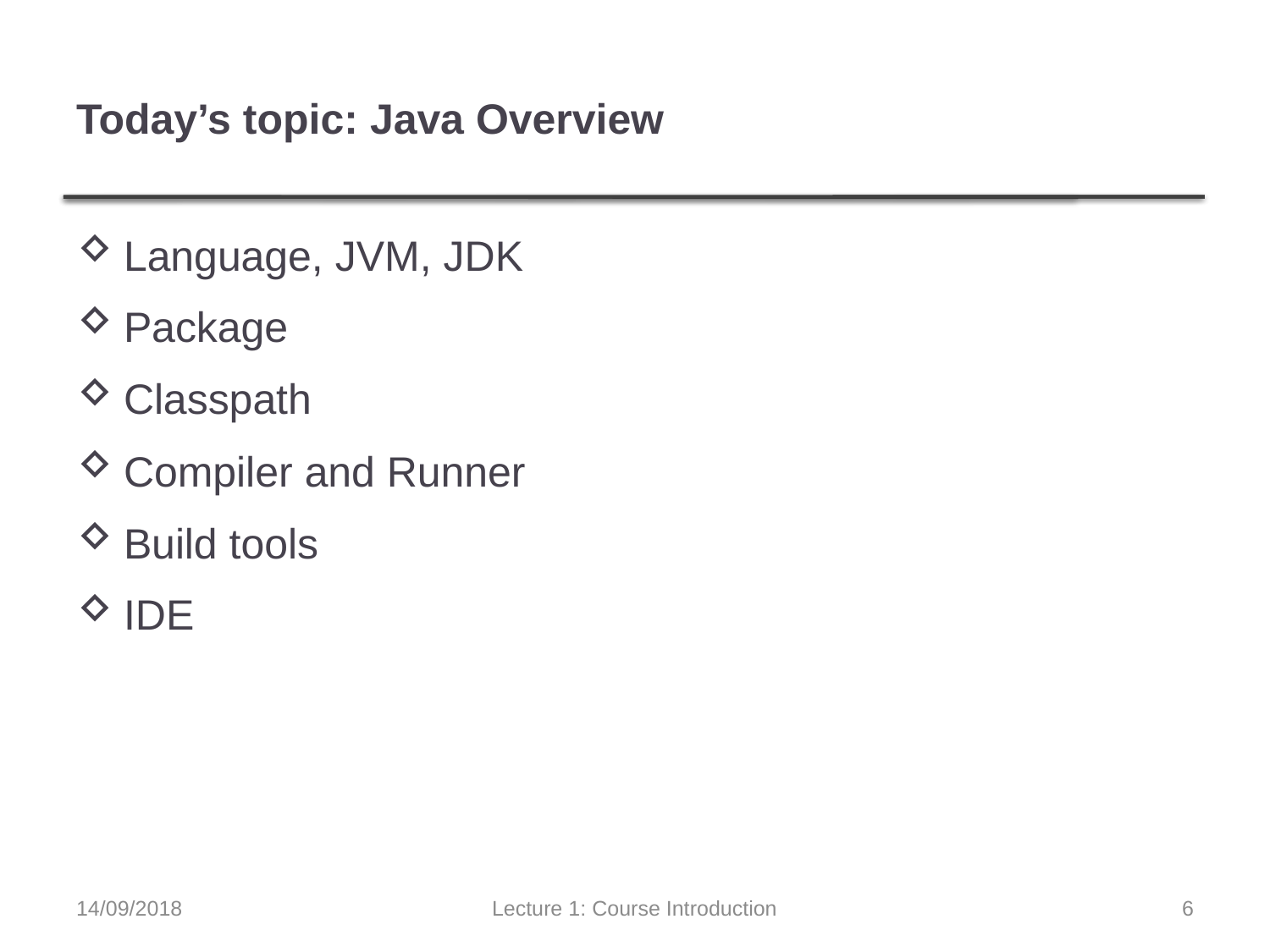

# Today’s topic: Java Overview
Language, JVM, JDK
Package
Classpath
Compiler and Runner
Build tools
IDE
14/09/2018
Lecture 1: Course Introduction
6